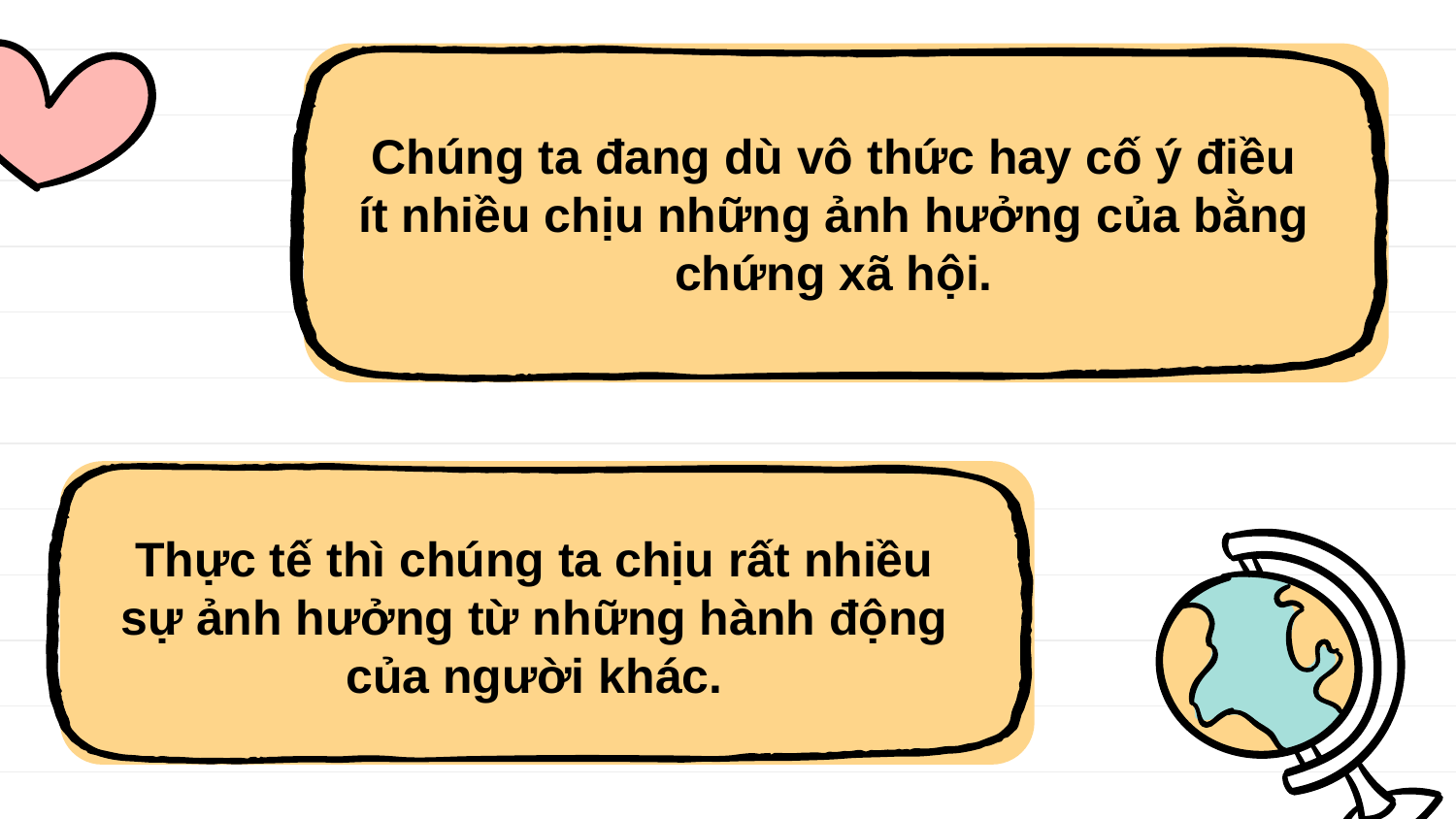

Chúng ta đang dù vô thức hay cố ý điều ít nhiều chịu những ảnh hưởng của bằng chứng xã hội.

Thực tế thì chúng ta chịu rất nhiều sự ảnh hưởng từ những hành động của người khác.